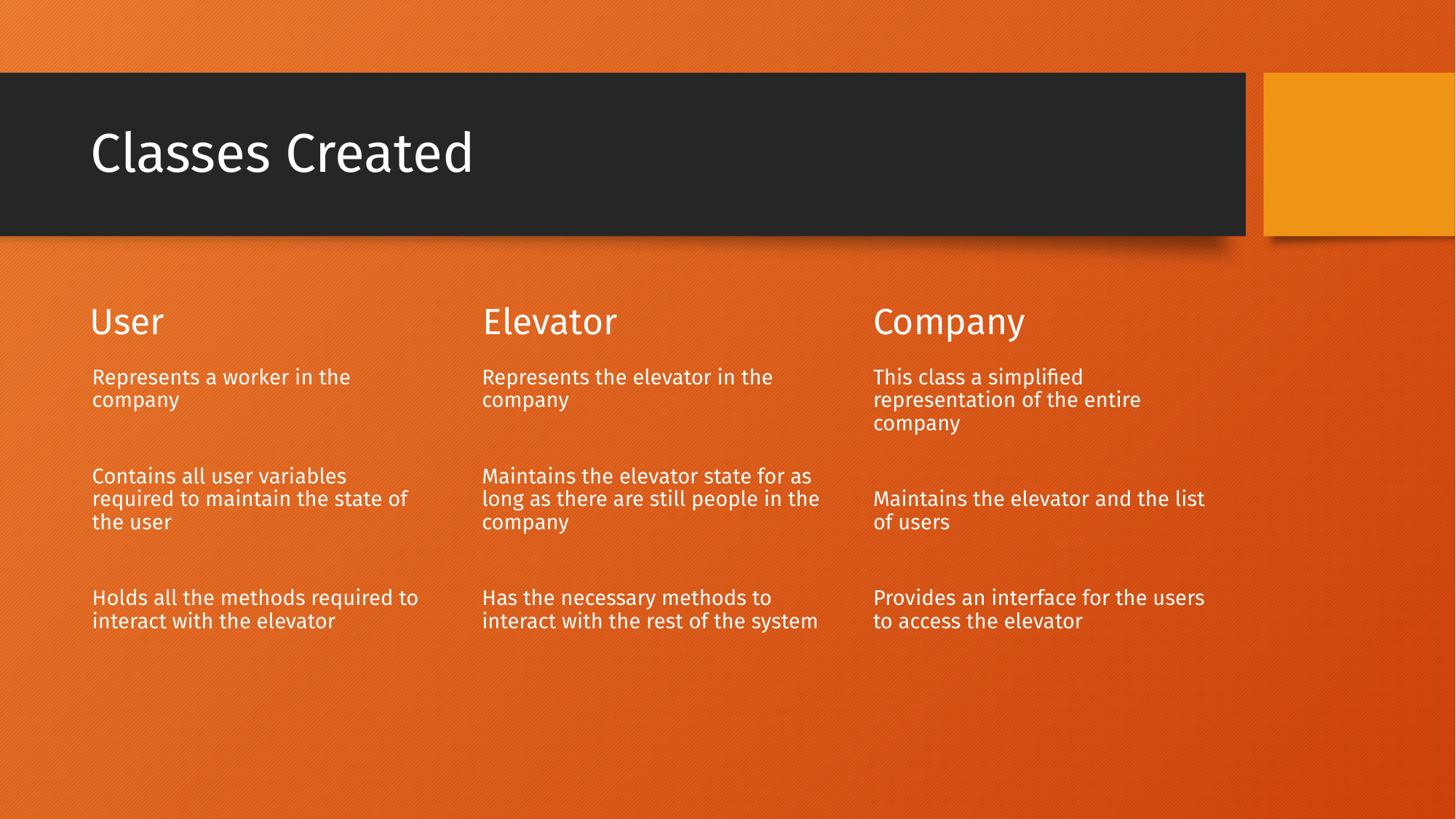

# Classes Created
User
Elevator
Company
Represents a worker in the company

Contains all user variables required to maintain the state of the user

Holds all the methods required to interact with the elevator
Represents the elevator in the company

Maintains the elevator state for as long as there are still people in the company

Has the necessary methods to interact with the rest of the system
This class a simplified representation of the entire company

Maintains the elevator and the list of users

Provides an interface for the users to access the elevator